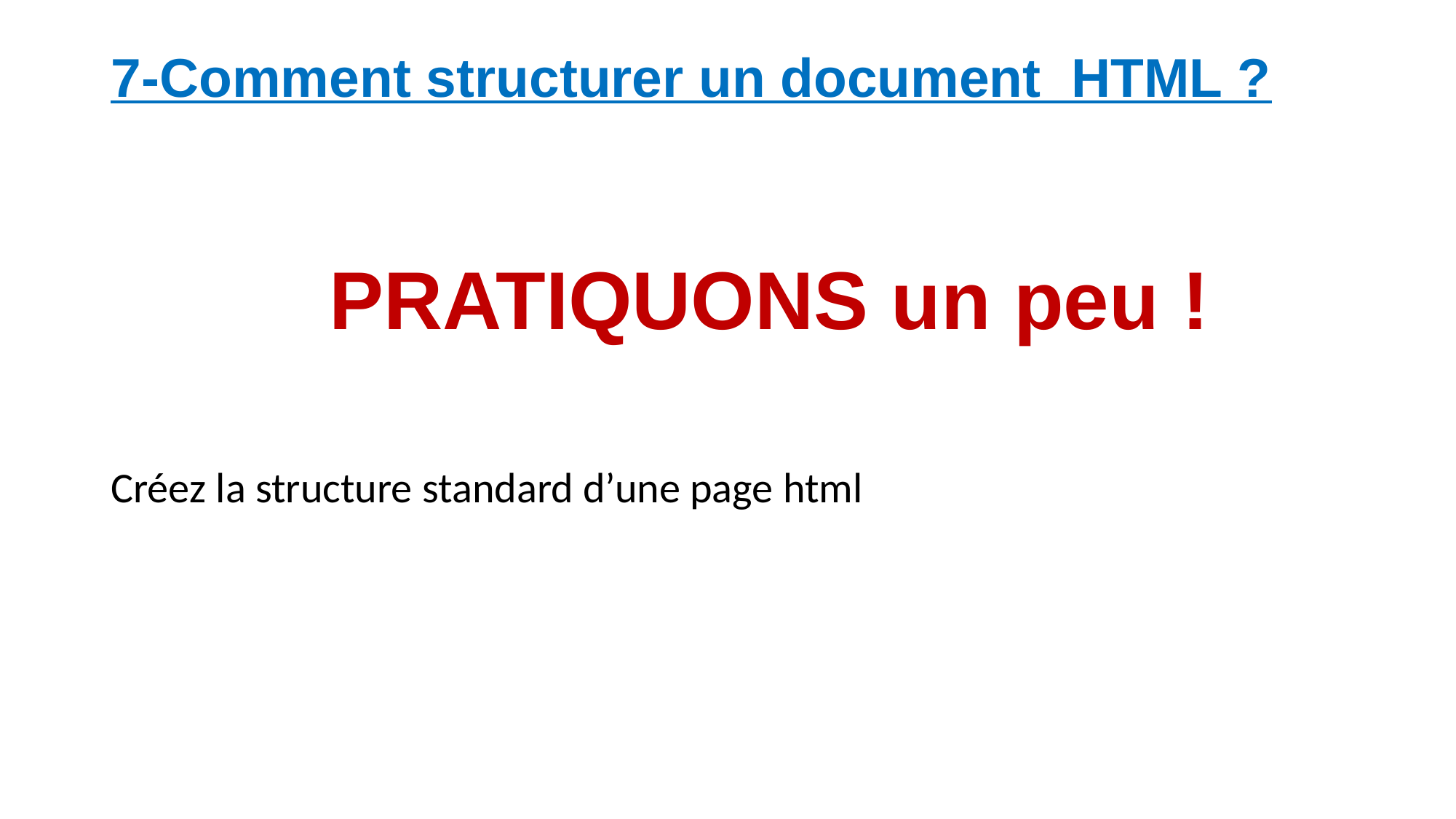

# 7-Comment structurer un document  HTML ?

		PRATIQUONS un peu !

Créez la structure standard d’une page html